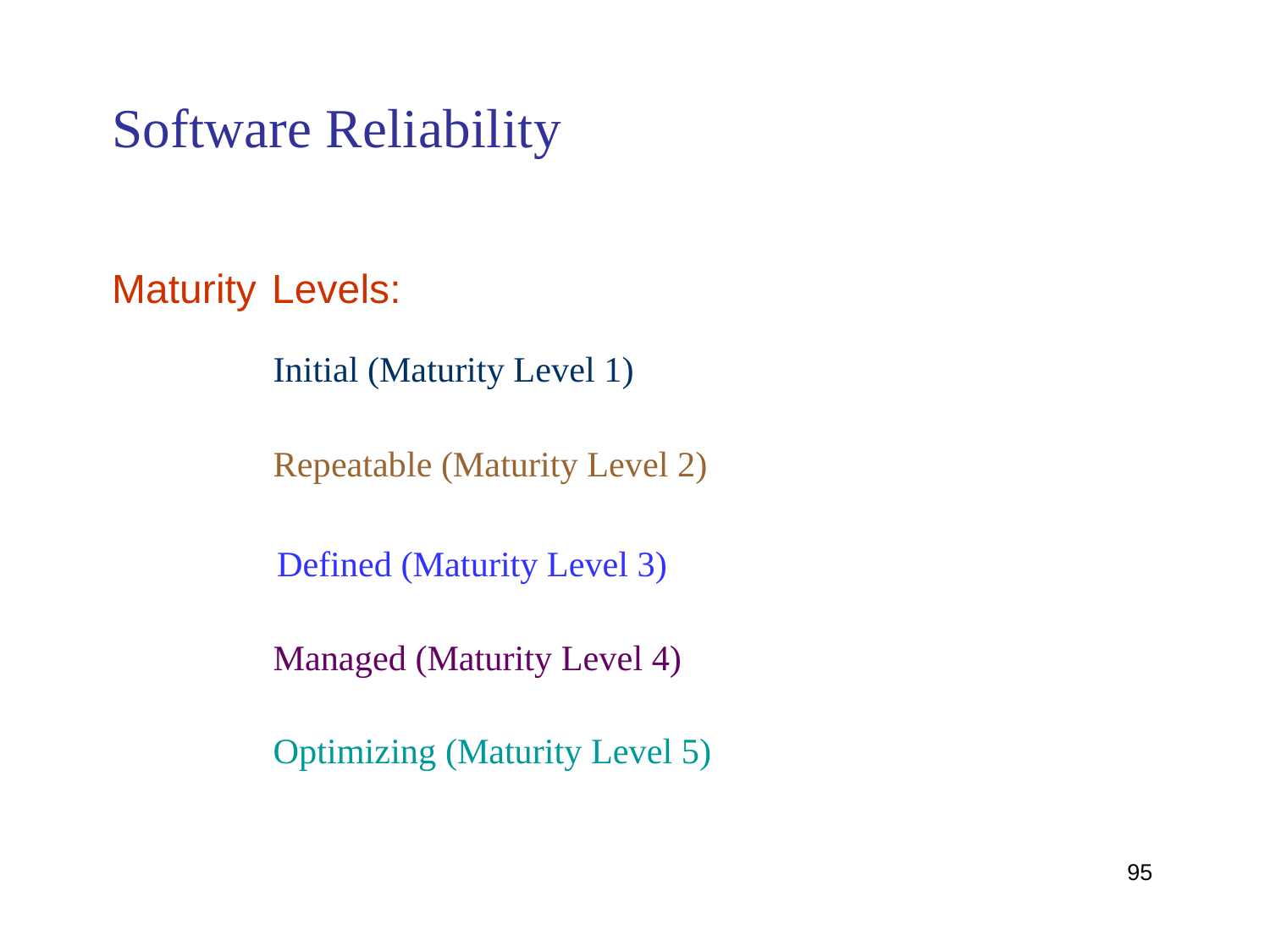

Software Reliability
Maturity
Levels:

Initial (Maturity Level 1)

Repeatable (Maturity Level 2)

Defined (Maturity Level 3)

Managed (Maturity Level 4)

Optimizing (Maturity Level 5)
95